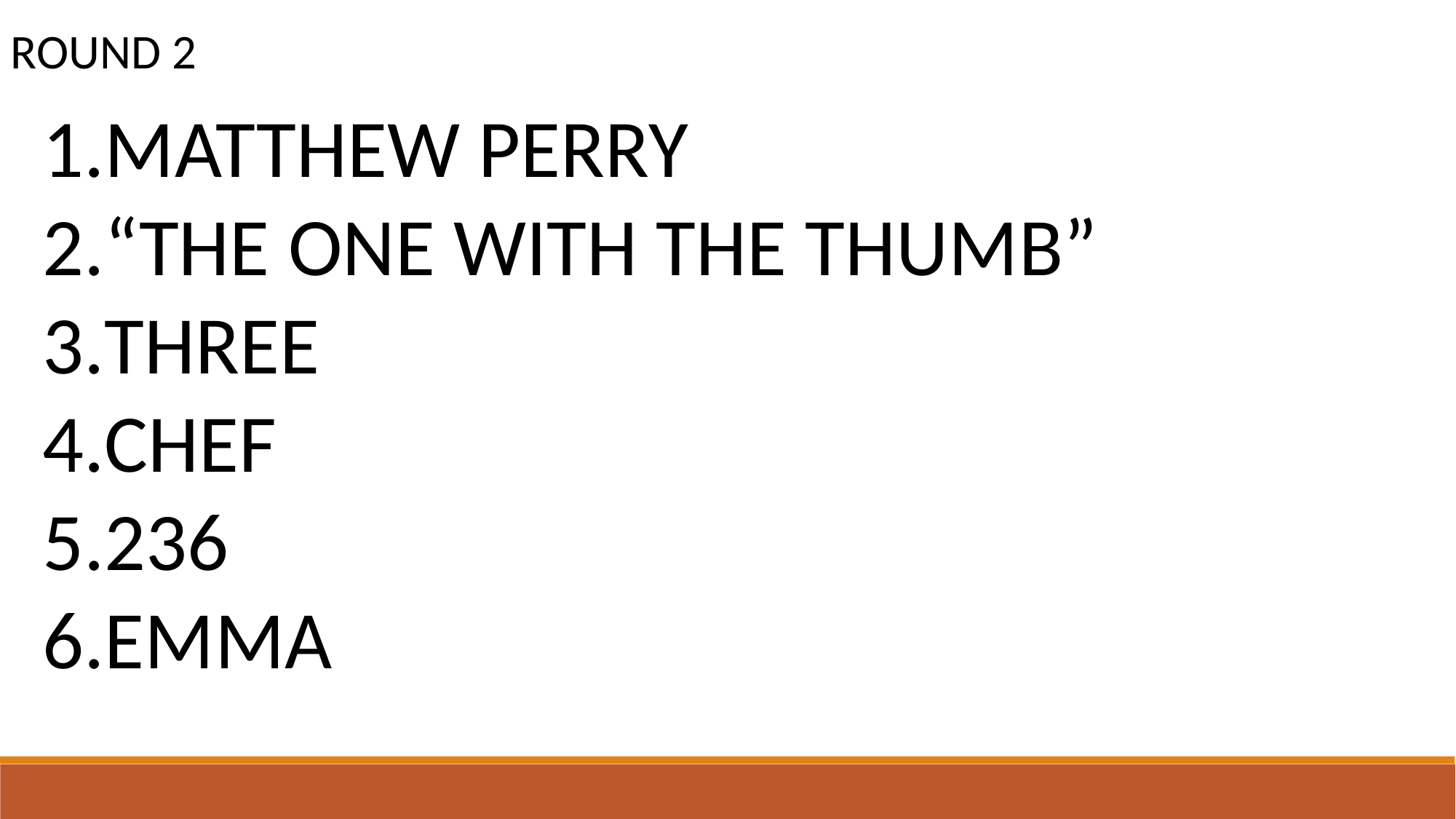

ROUND 2
MATTHEW PERRY
“THE ONE WITH THE THUMB”
THREE
CHEF
236
EMMA